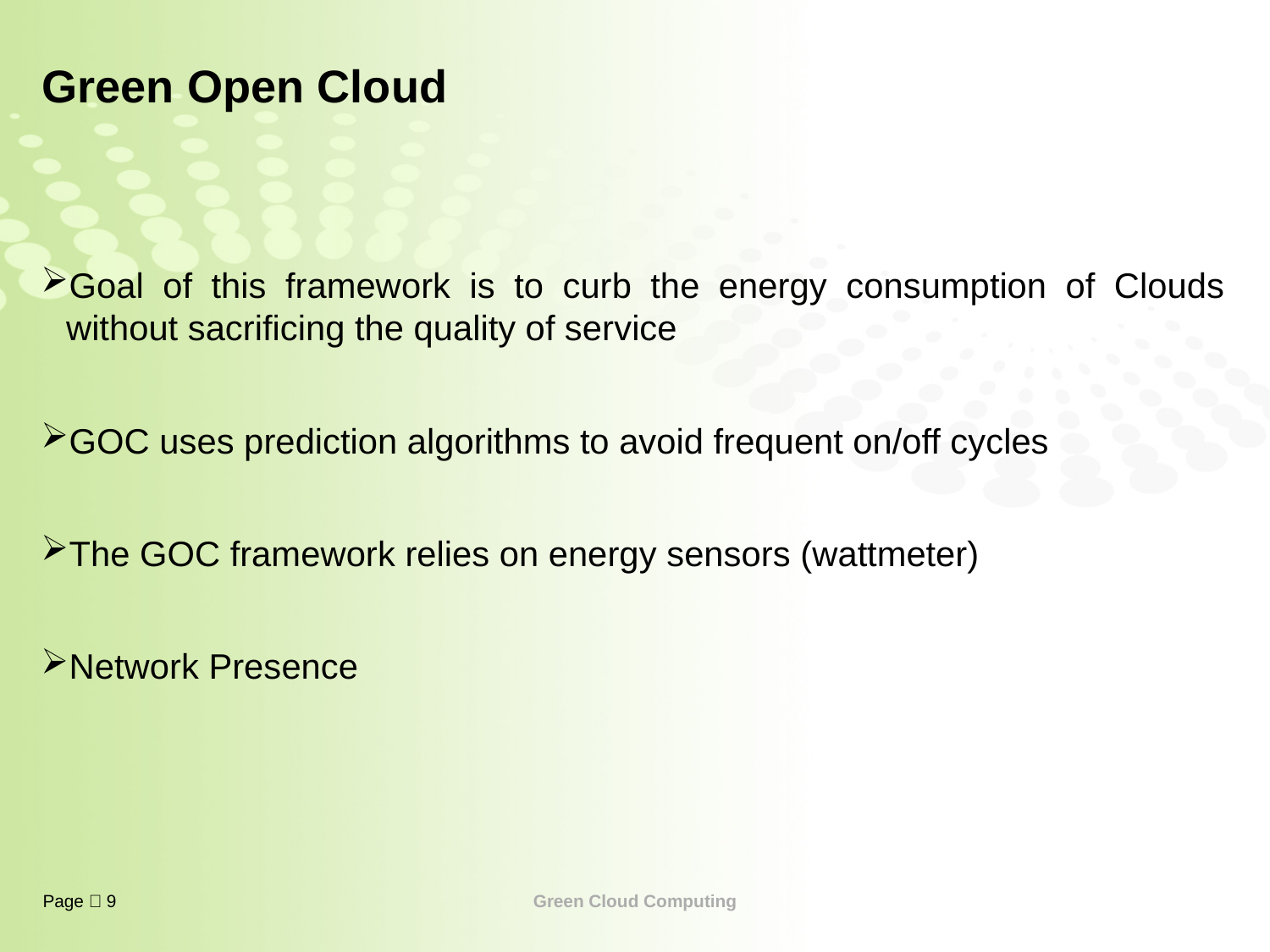

# Green Open Cloud

Goal of this framework is to curb the energy consumption of Clouds without sacrificing the quality of service

GOC uses prediction algorithms to avoid frequent on/off cycles

The GOC framework relies on energy sensors (wattmeter)

Network Presence

Green Cloud Computing